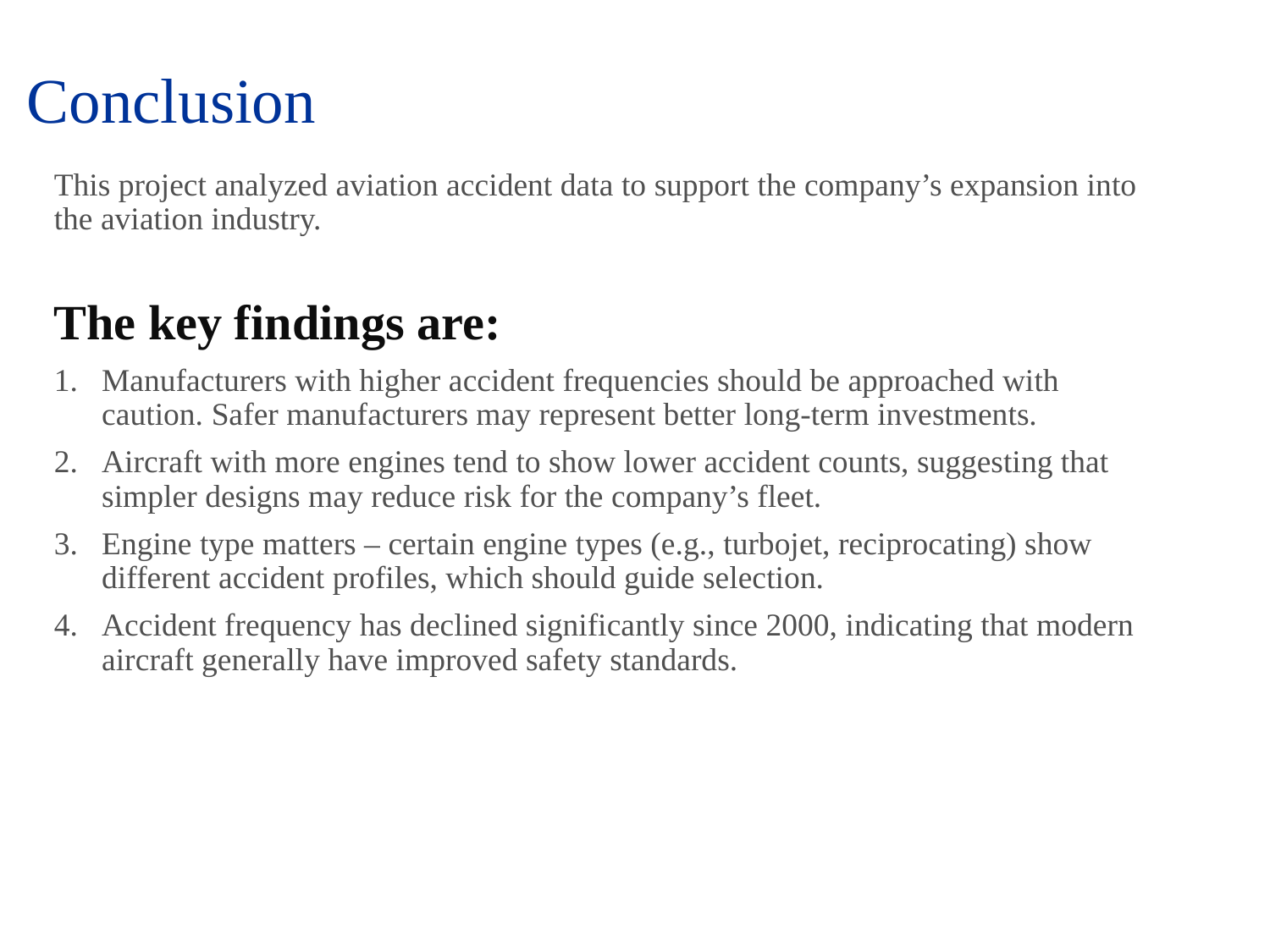

# Conclusion
This project analyzed aviation accident data to support the company’s expansion into the aviation industry.

The key findings are:
Manufacturers with higher accident frequencies should be approached with      caution. Safer manufacturers may represent better long-term investments.
Aircraft with more engines tend to show lower accident counts, suggesting that simpler designs may reduce risk for the company’s fleet.
Engine type matters – certain engine types (e.g., turbojet, reciprocating) show different accident profiles, which should guide selection.
Accident frequency has declined significantly since 2000, indicating that modern     aircraft generally have improved safety standards.